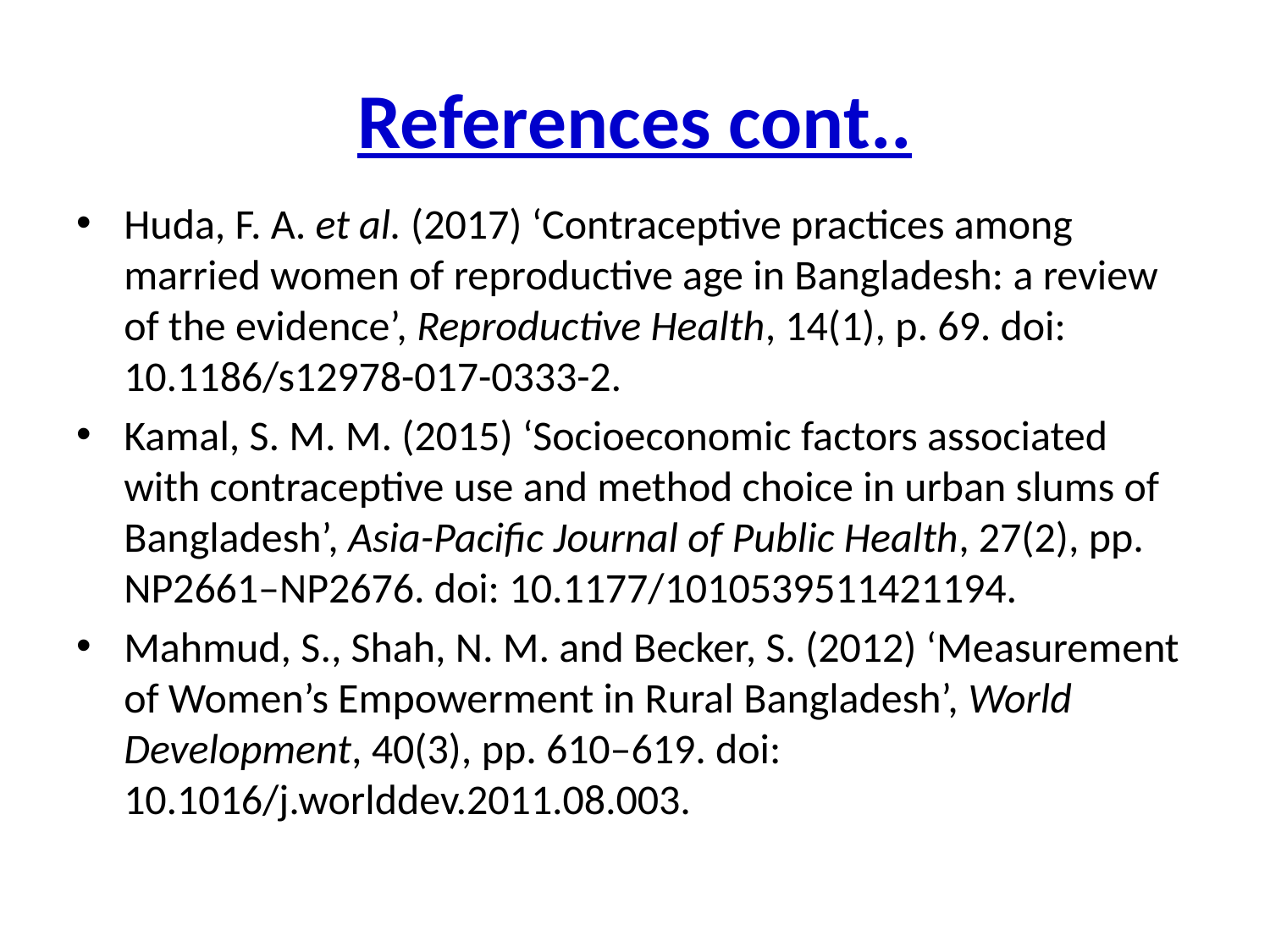

# References cont..
Huda, F. A. et al. (2017) ‘Contraceptive practices among married women of reproductive age in Bangladesh: a review of the evidence’, Reproductive Health, 14(1), p. 69. doi: 10.1186/s12978-017-0333-2.
Kamal, S. M. M. (2015) ‘Socioeconomic factors associated with contraceptive use and method choice in urban slums of Bangladesh’, Asia-Pacific Journal of Public Health, 27(2), pp. NP2661–NP2676. doi: 10.1177/1010539511421194.
Mahmud, S., Shah, N. M. and Becker, S. (2012) ‘Measurement of Women’s Empowerment in Rural Bangladesh’, World Development, 40(3), pp. 610–619. doi: 10.1016/j.worlddev.2011.08.003.